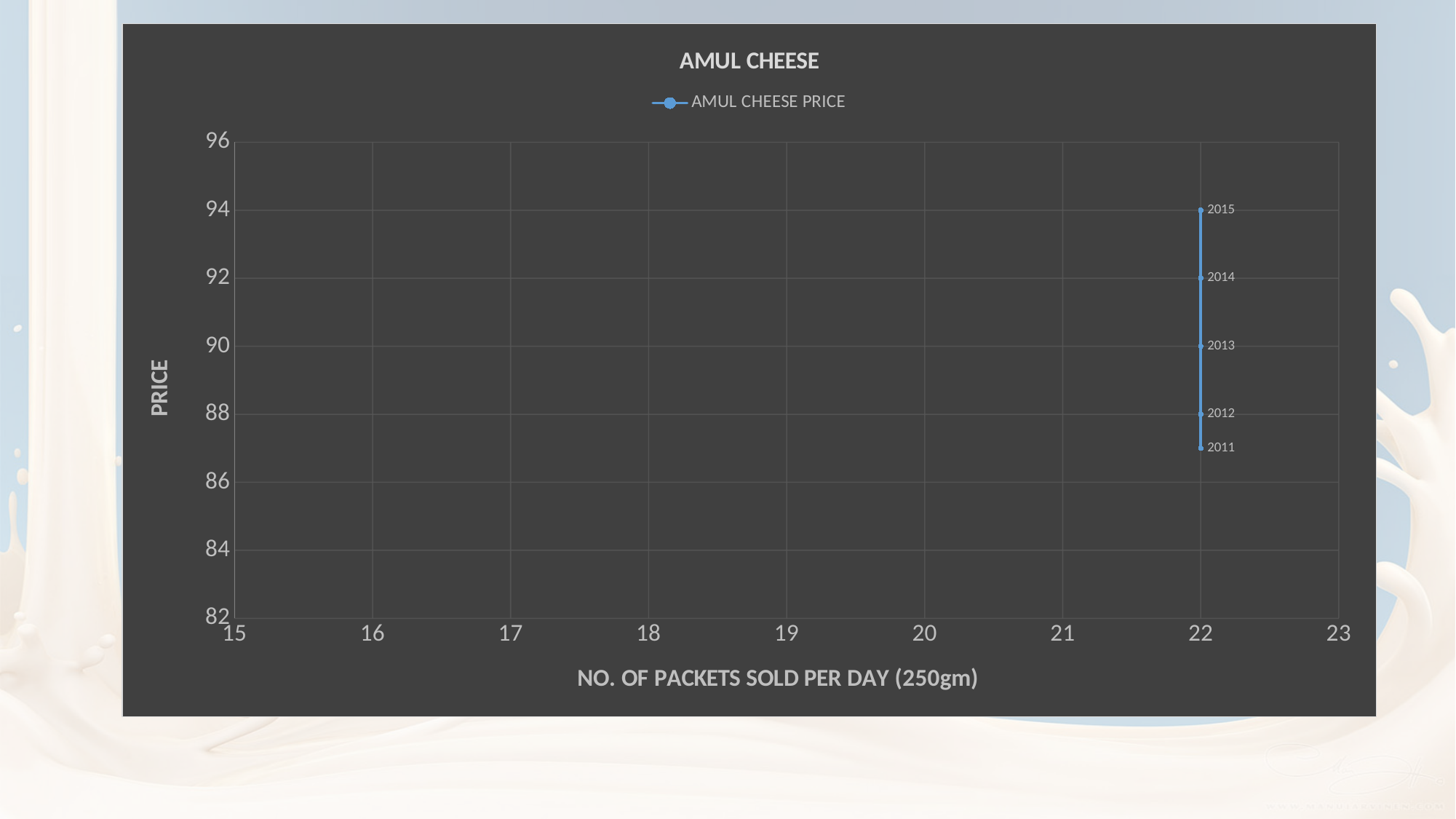

### Chart: AMUL CHEESE

| Category | AMUL CHEESE |
|---|---|